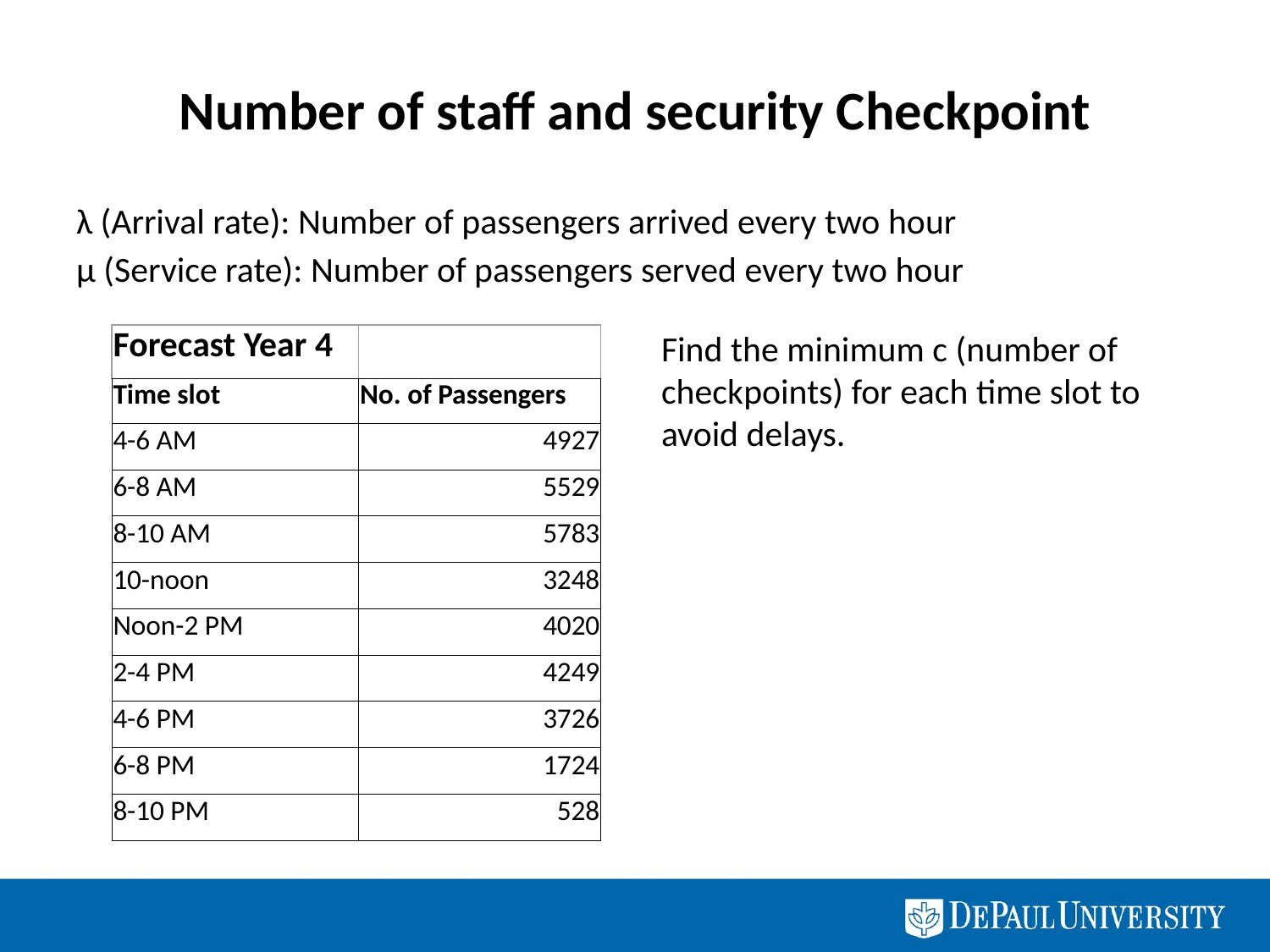

# Number of staff and security Checkpoint
λ (Arrival rate): Number of passengers arrived every two hour
µ (Service rate): Number of passengers served every two hour

Find the minimum c (number of checkpoints) for each time slot to avoid delays.
| Forecast Year 4 |  |
| --- | --- |
| Time slot | No. of Passengers |
| 4-6 AM | 4927 |
| 6-8 AM | 5529 |
| 8-10 AM | 5783 |
| 10-noon | 3248 |
| Noon-2 PM | 4020 |
| 2-4 PM | 4249 |
| 4-6 PM | 3726 |
| 6-8 PM | 1724 |
| 8-10 PM | 528 |